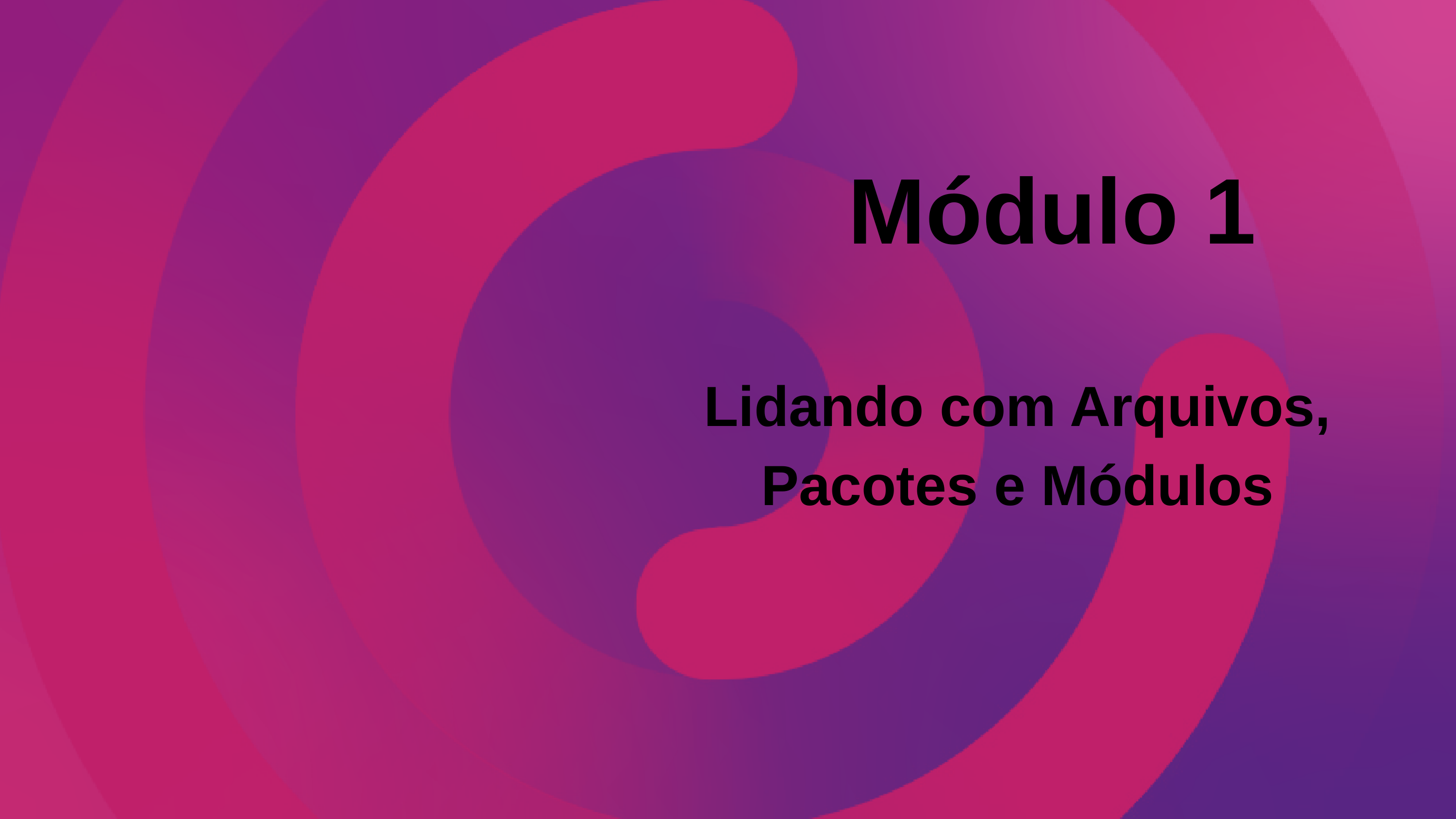

Módulo 1

Lidando com Arquivos, Pacotes e Módulos